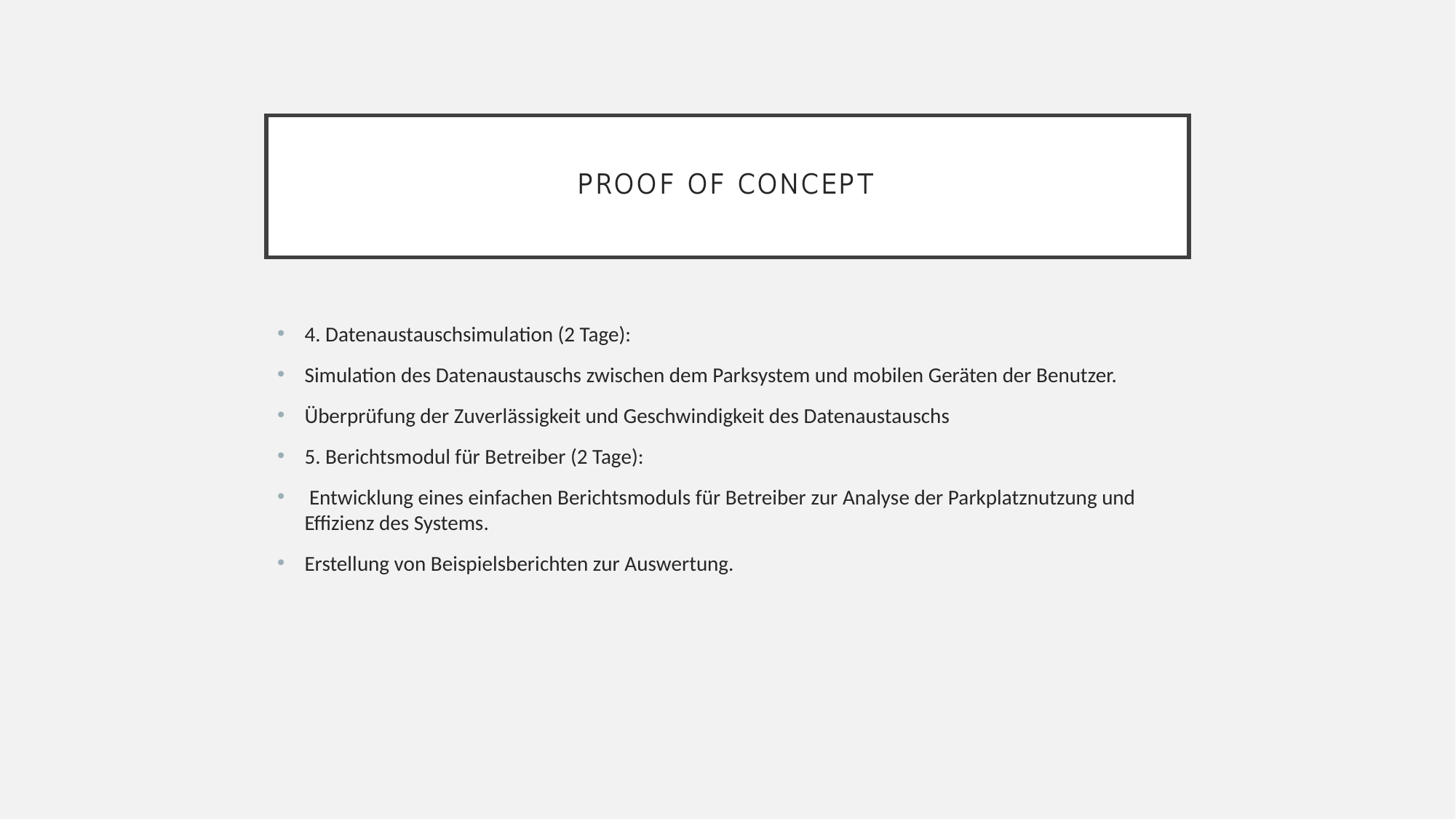

# Proof of Concept
4. Datenaustauschsimulation (2 Tage):
Simulation des Datenaustauschs zwischen dem Parksystem und mobilen Geräten der Benutzer.
Überprüfung der Zuverlässigkeit und Geschwindigkeit des Datenaustauschs
5. Berichtsmodul für Betreiber (2 Tage):
 Entwicklung eines einfachen Berichtsmoduls für Betreiber zur Analyse der Parkplatznutzung und Effizienz des Systems.
Erstellung von Beispielsberichten zur Auswertung.